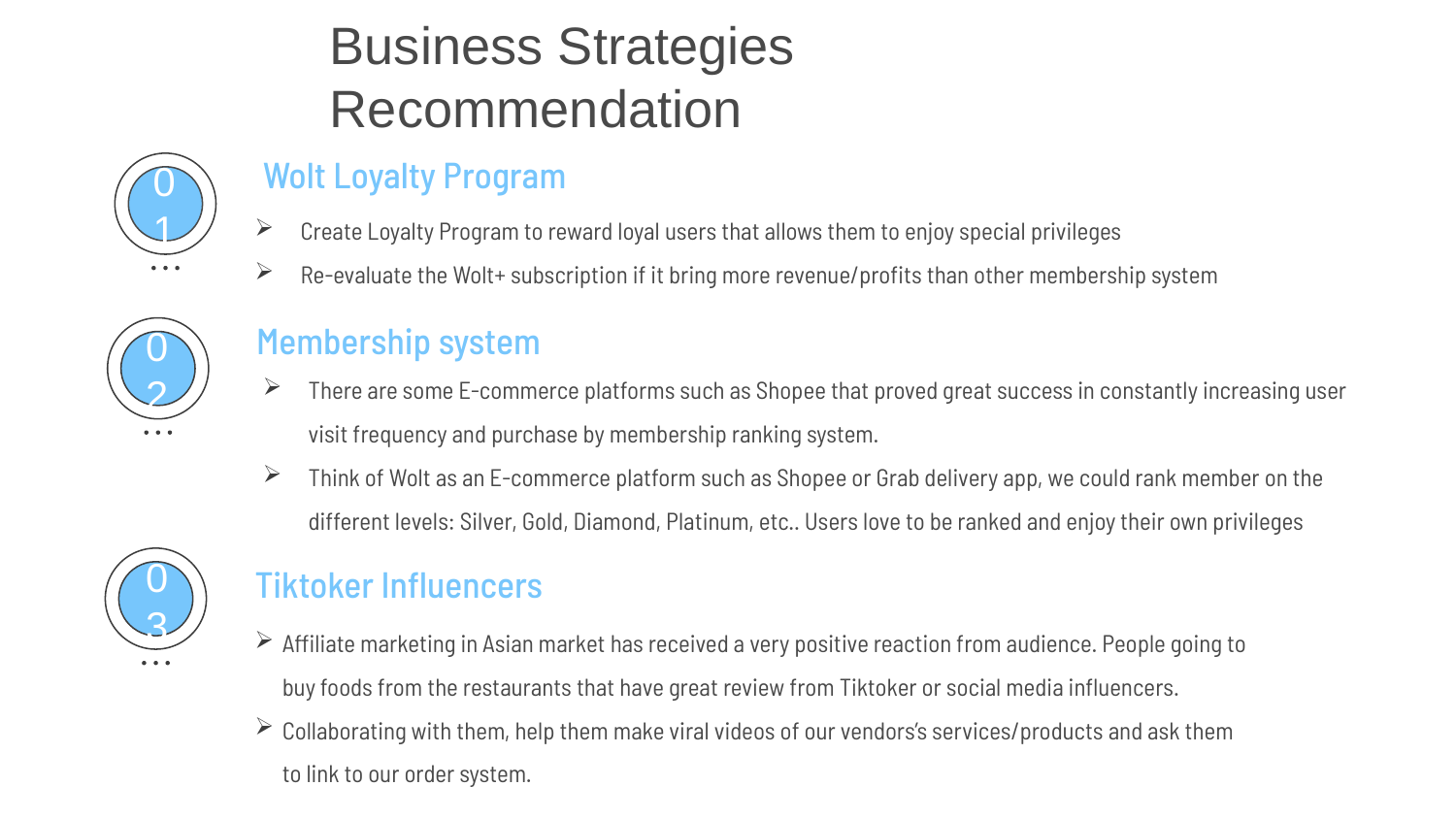

# Business Strategies Recommendation
Wolt Loyalty Program

01
Create Loyalty Program to reward loyal users that allows them to enjoy special privileges
Re-evaluate the Wolt+ subscription if it bring more revenue/profits than other membership system
Membership system

02
There are some E-commerce platforms such as Shopee that proved great success in constantly increasing user visit frequency and purchase by membership ranking system.
Think of Wolt as an E-commerce platform such as Shopee or Grab delivery app, we could rank member on the different levels: Silver, Gold, Diamond, Platinum, etc.. Users love to be ranked and enjoy their own privileges

03
Tiktoker Influencers
Affiliate marketing in Asian market has received a very positive reaction from audience. People going to buy foods from the restaurants that have great review from Tiktoker or social media influencers.
Collaborating with them, help them make viral videos of our vendors’s services/products and ask them to link to our order system.